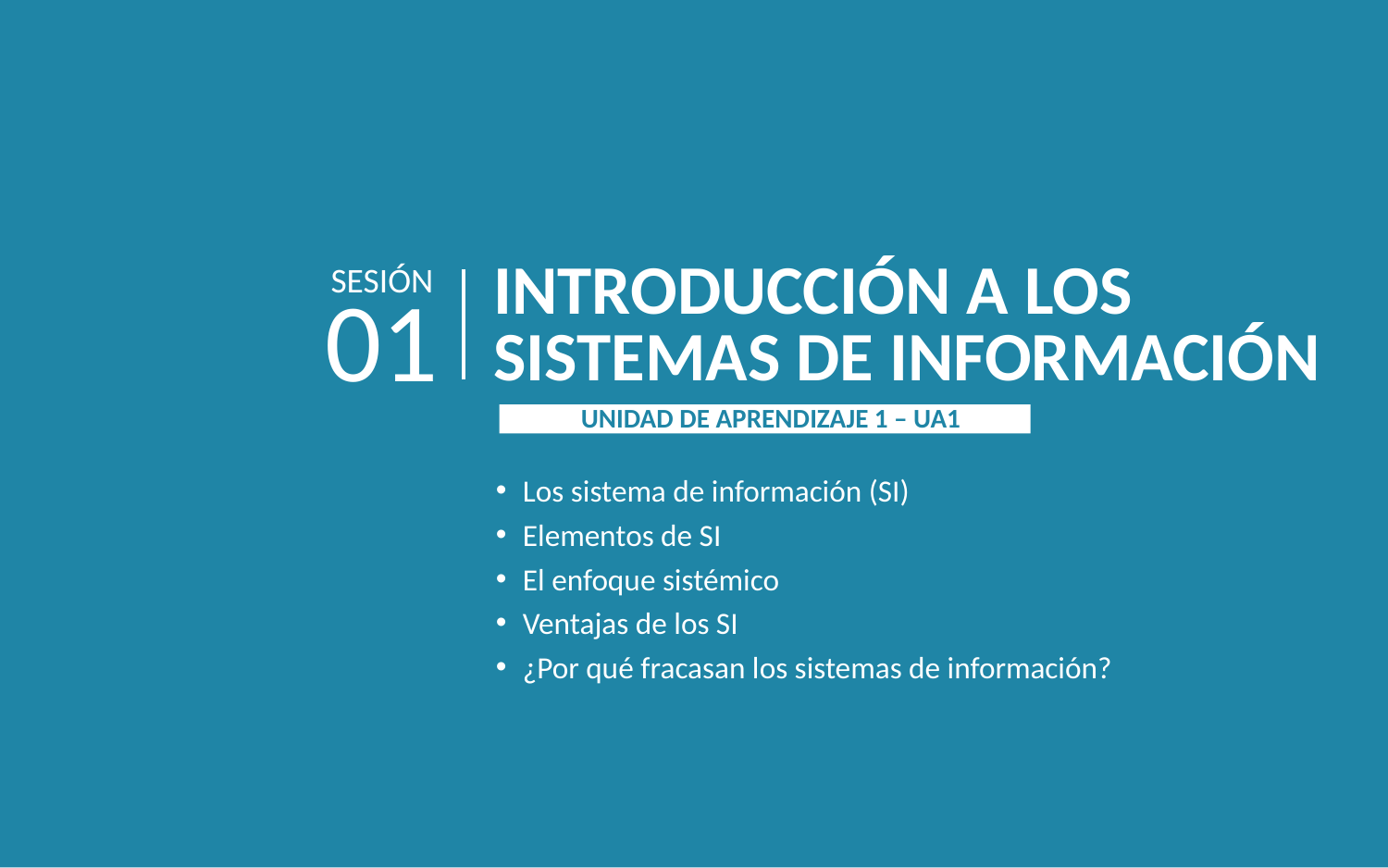

SESIÓN
INTRODUCCIÓN A LOS SISTEMAS DE INFORMACIÓN
01
  UNIDAD DE APRENDIZAJE 1 – UA1
Los sistema de información (SI)
Elementos de SI
El enfoque sistémico
Ventajas de los SI
¿Por qué fracasan los sistemas de información?